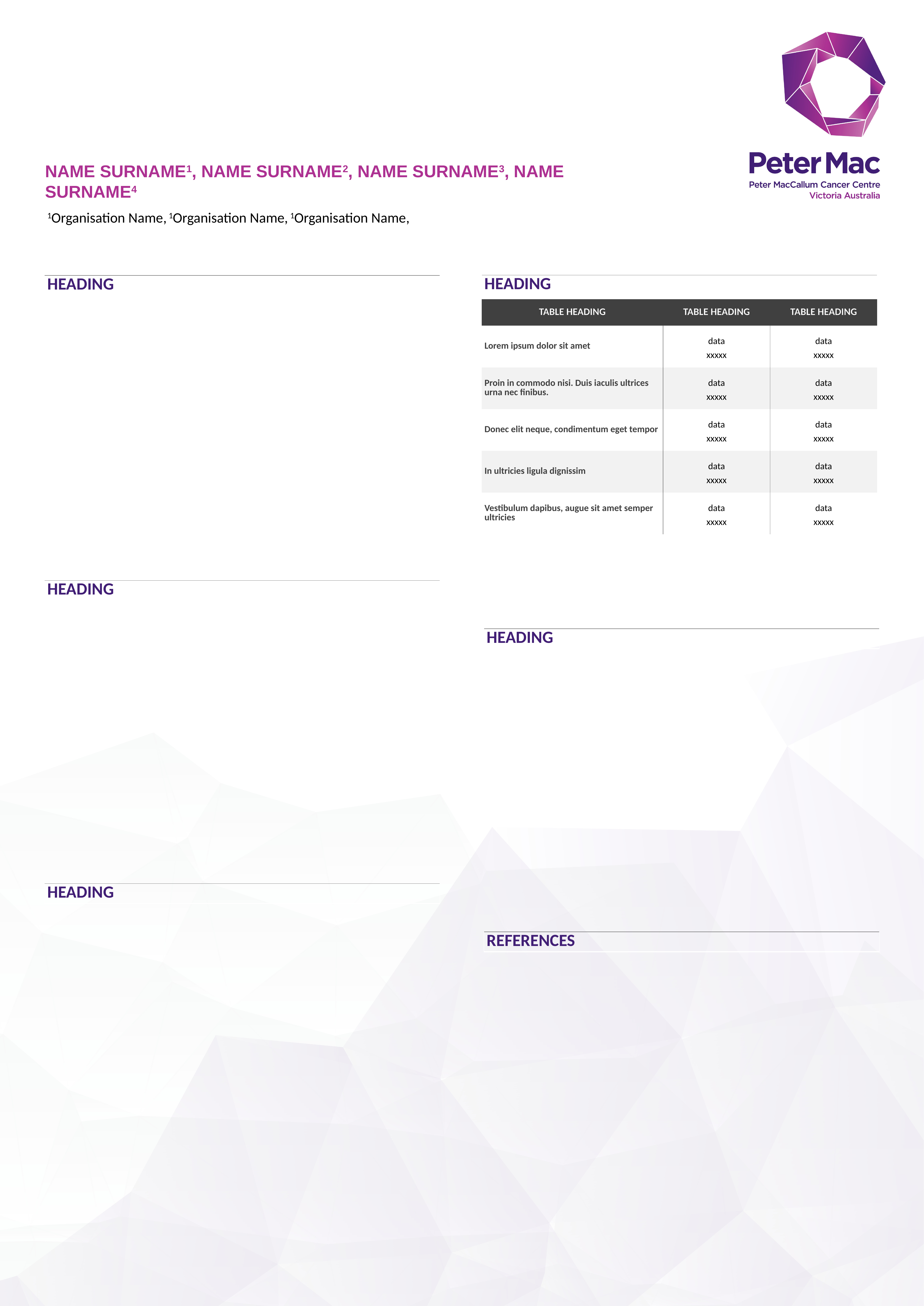

#
Name surname1, Name surname2, Name surname3, Name surname4
1Organisation Name, 1Organisation Name, 1Organisation Name,

| HEADING |
| --- |
| HEADING |
| --- |
| TABLE HEADING | TABLE HEADING | TABLE HEADING |
| --- | --- | --- |
| Lorem ipsum dolor sit amet | data xxxxx | data xxxxx |
| Proin in commodo nisi. Duis iaculis ultrices urna nec finibus. | data xxxxx | data xxxxx |
| Donec elit neque, condimentum eget tempor | data xxxxx | data xxxxx |
| In ultricies ligula dignissim | data xxxxx | data xxxxx |
| Vestibulum dapibus, augue sit amet semper ultricies | data xxxxx | data xxxxx |

| HEADING |
| --- |

| HEADING |
| --- |

| HEADING |
| --- |

| REFERENCES |
| --- |